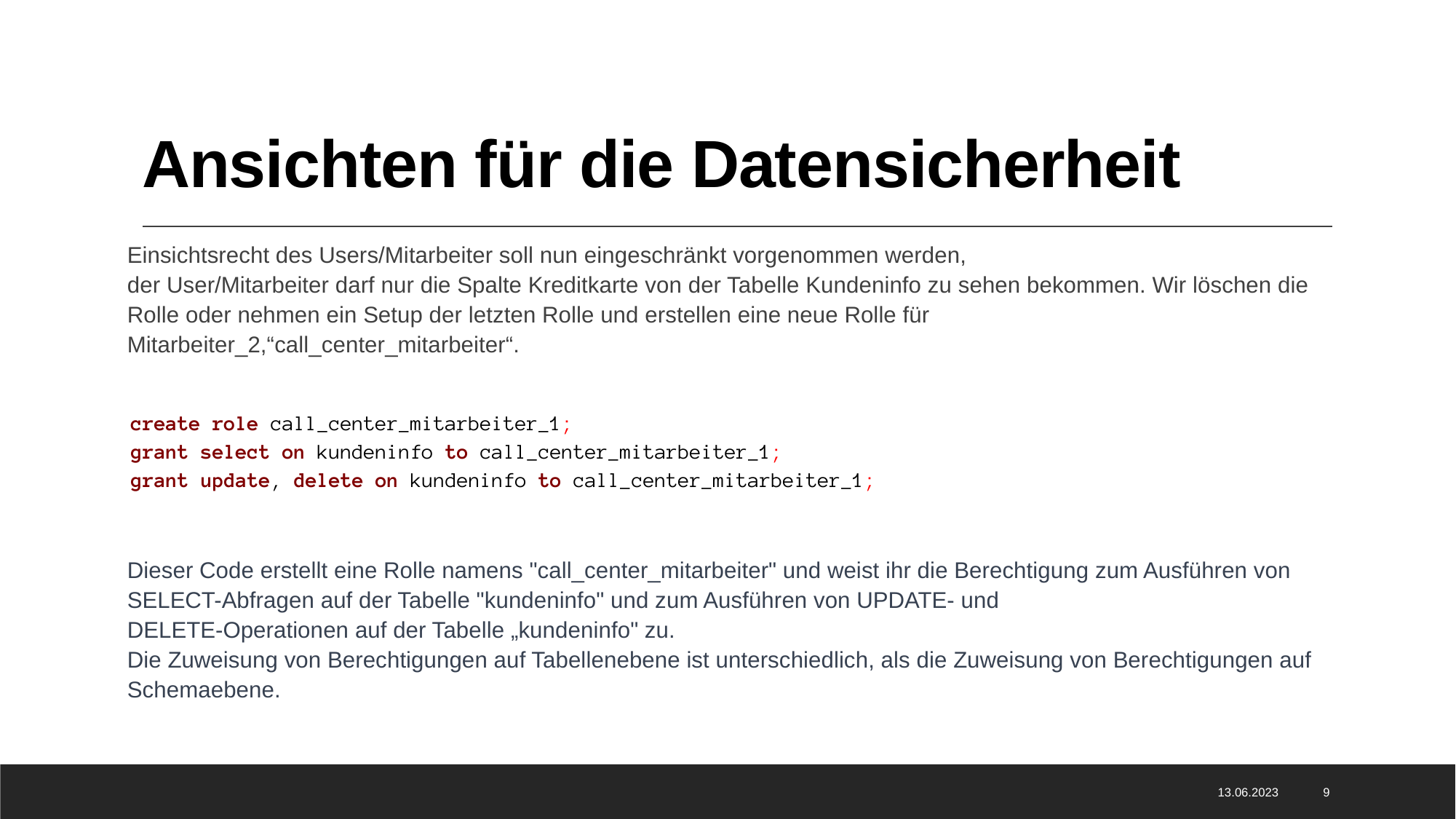

# Ansichten für die Datensicherheit
Einsichtsrecht des Users/Mitarbeiter soll nun eingeschränkt vorgenommen werden,
der User/Mitarbeiter darf nur die Spalte Kreditkarte von der Tabelle Kundeninfo zu sehen bekommen. Wir löschen die Rolle oder nehmen ein Setup der letzten Rolle und erstellen eine neue Rolle für Mitarbeiter_2,“call_center_mitarbeiter“.

create role call_center_mitarbeiter_1;
grant select on kundeninfo to call_center_mitarbeiter_1;
grant update, delete on kundeninfo to call_center_mitarbeiter_1;

Dieser Code erstellt eine Rolle namens "call_center_mitarbeiter" und weist ihr die Berechtigung zum Ausführen von SELECT-Abfragen auf der Tabelle "kundeninfo" und zum Ausführen von UPDATE- und
DELETE-Operationen auf der Tabelle „kundeninfo" zu.
Die Zuweisung von Berechtigungen auf Tabellenebene ist unterschiedlich, als die Zuweisung von Berechtigungen auf Schemaebene.

13.06.2023
9